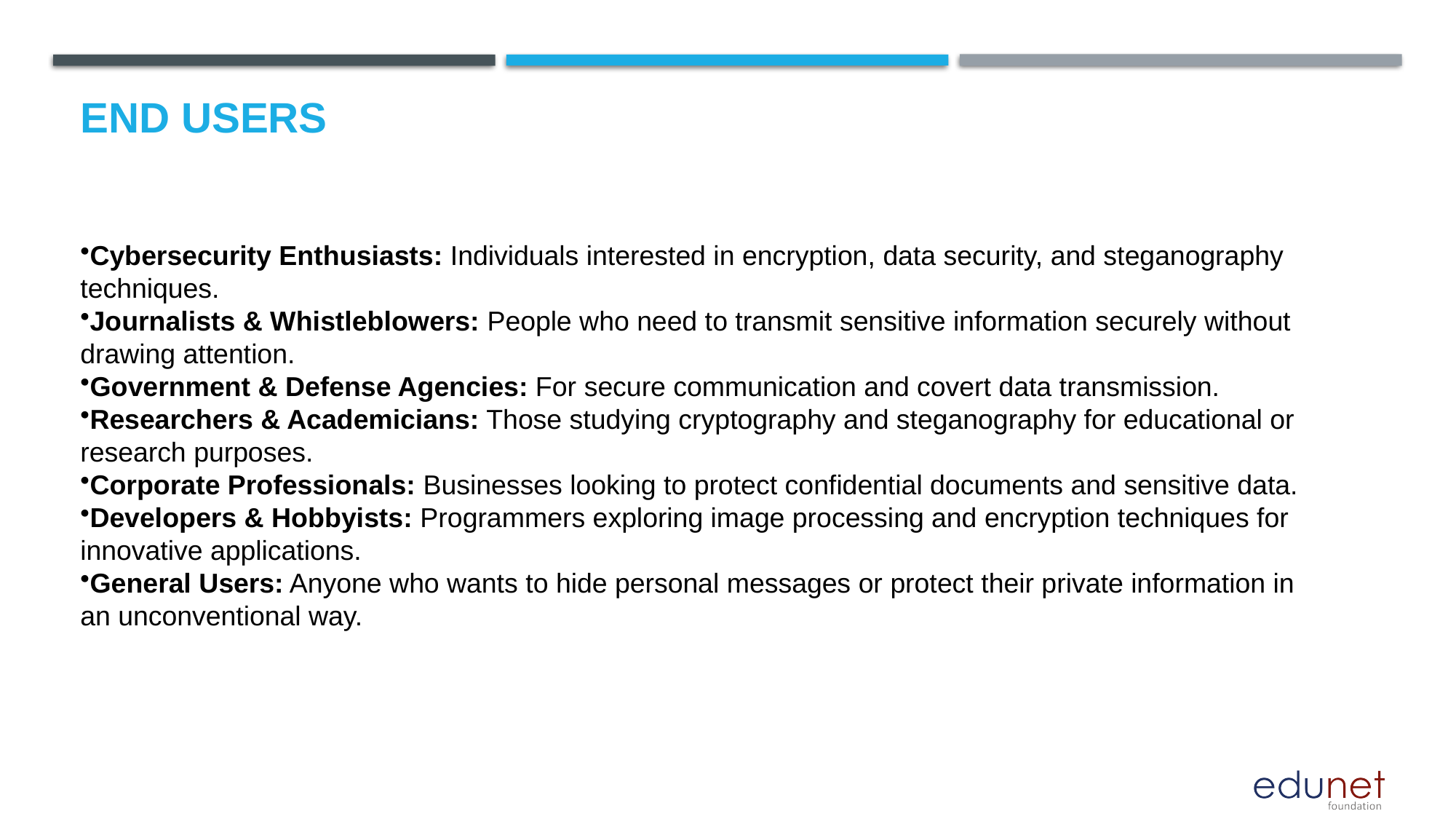

# End users
Cybersecurity Enthusiasts: Individuals interested in encryption, data security, and steganography techniques.
Journalists & Whistleblowers: People who need to transmit sensitive information securely without drawing attention.
Government & Defense Agencies: For secure communication and covert data transmission.
Researchers & Academicians: Those studying cryptography and steganography for educational or research purposes.
Corporate Professionals: Businesses looking to protect confidential documents and sensitive data.
Developers & Hobbyists: Programmers exploring image processing and encryption techniques for innovative applications.
General Users: Anyone who wants to hide personal messages or protect their private information in an unconventional way.